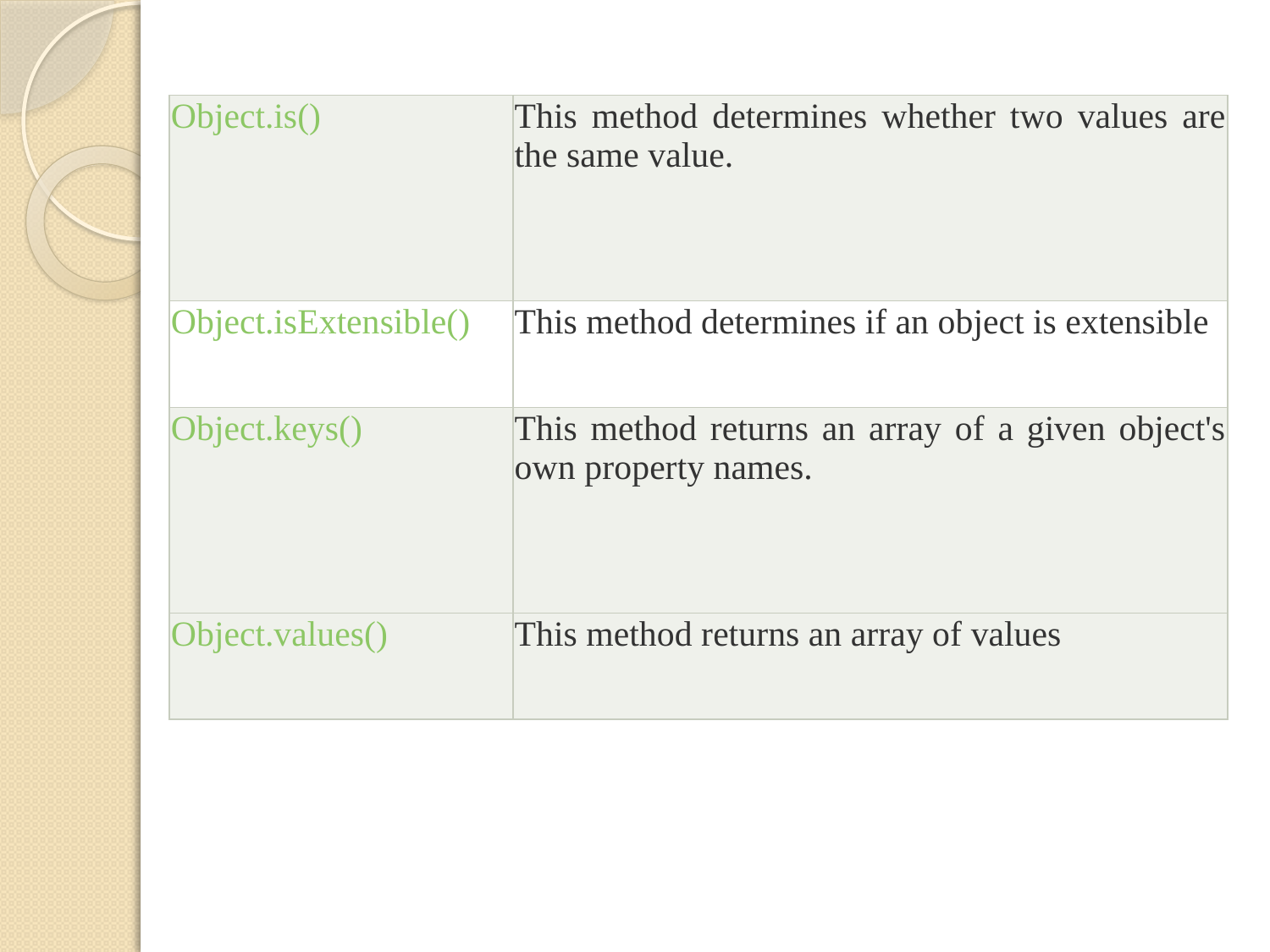

| Object.is() | This method determines whether two values are the same value. |
| --- | --- |
| Object.isExtensible() | This method determines if an object is extensible |
| Object.keys() | This method returns an array of a given object's own property names. |
| Object.values() | This method returns an array of values |